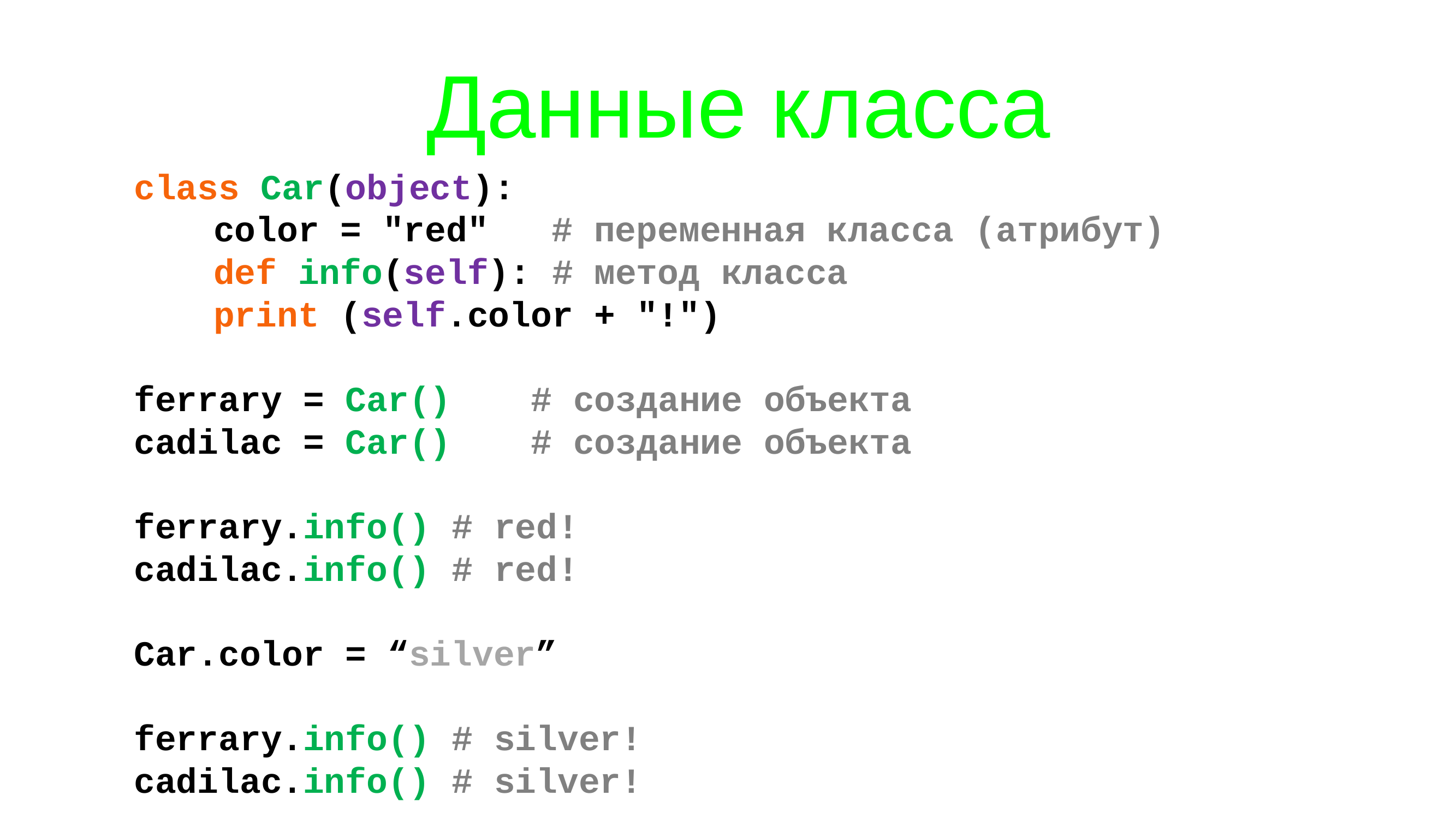

# Данные класса
class Car(object):
	color = "red"   # переменная класса (атрибут)
	def info(self): # метод класса
		print (self.color + "!")

ferrary = Car() 		# создание объекта
cadilac = Car() 		# создание объекта

ferrary.info()			# red!
cadilac.info()			# red!

Сar.color = “silver”

ferrary.info()			# silver!
cadilac.info()			# silver!